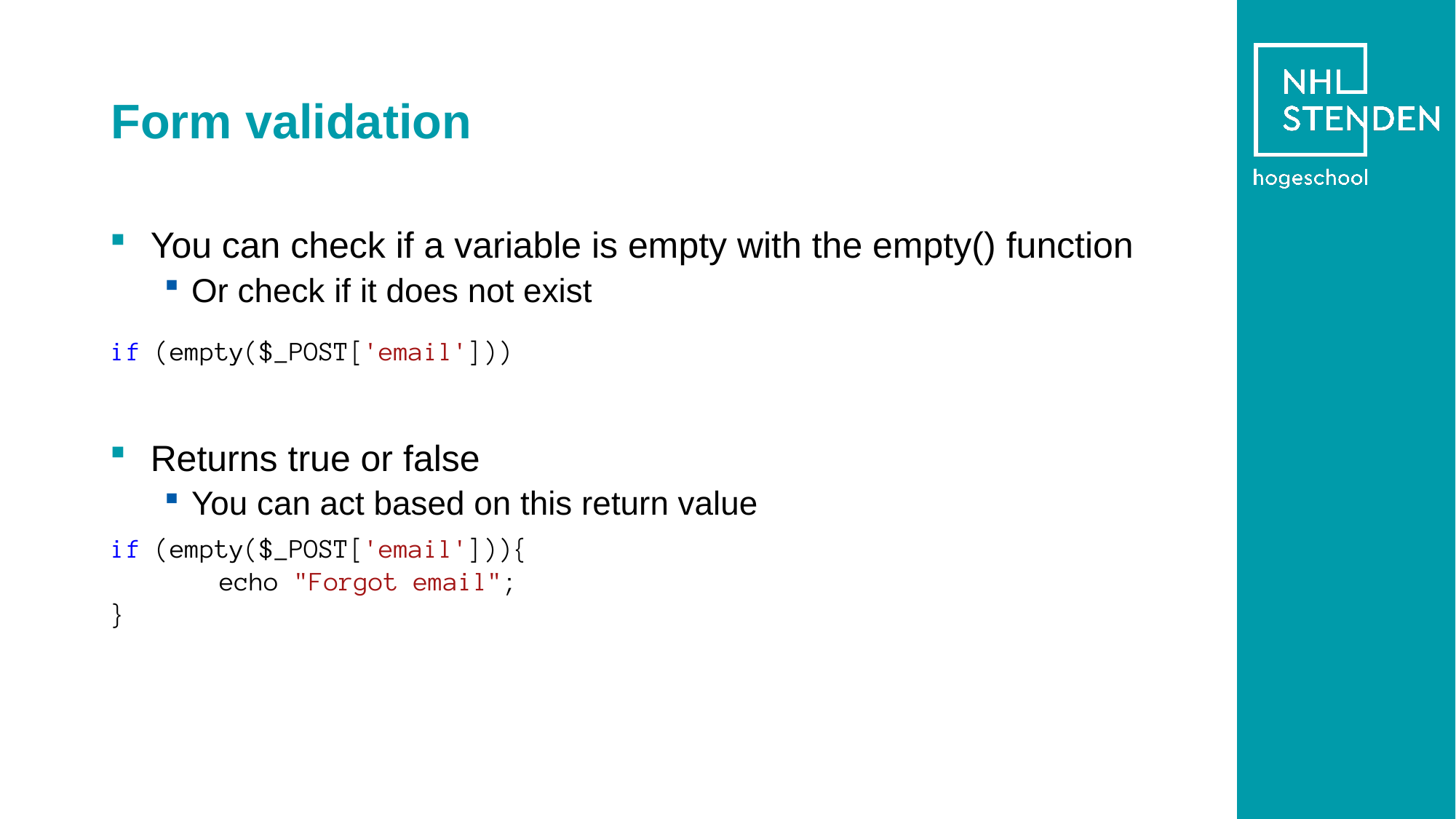

# Form validation
You can check if a variable is empty with the empty() function
Or check if it does not exist

Returns true or false
You can act based on this return value

if (empty($_POST['email']))
if (empty($_POST['email'])){
	echo "Forgot email";
}